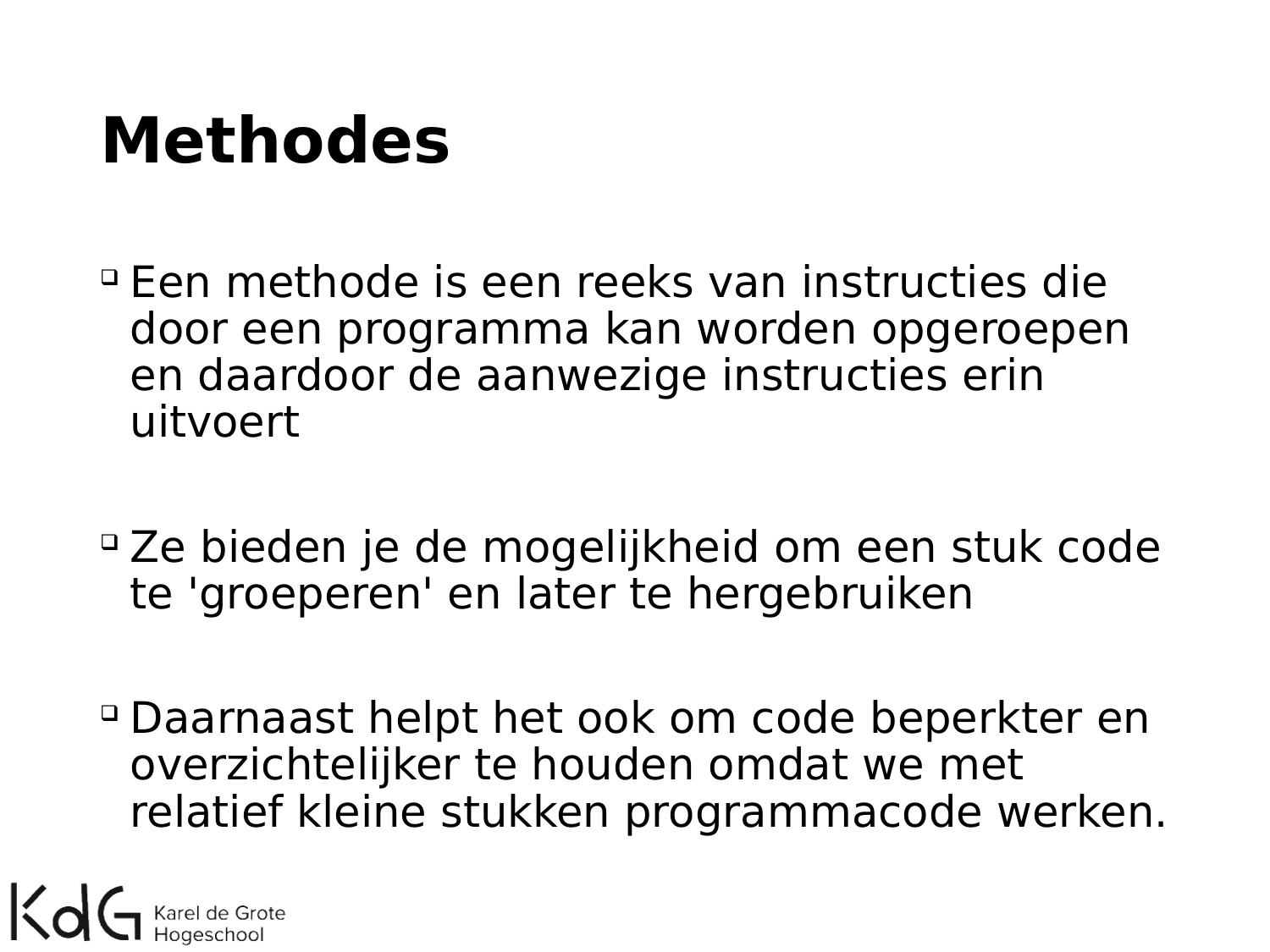

# Methodes
Een methode is een reeks van instructies die door een programma kan worden opgeroepen en daardoor de aanwezige instructies erin uitvoert

Ze bieden je de mogelijkheid om een stuk code te 'groeperen' en later te hergebruiken

Daarnaast helpt het ook om code beperkter en overzichtelijker te houden omdat we met relatief kleine stukken programmacode werken.